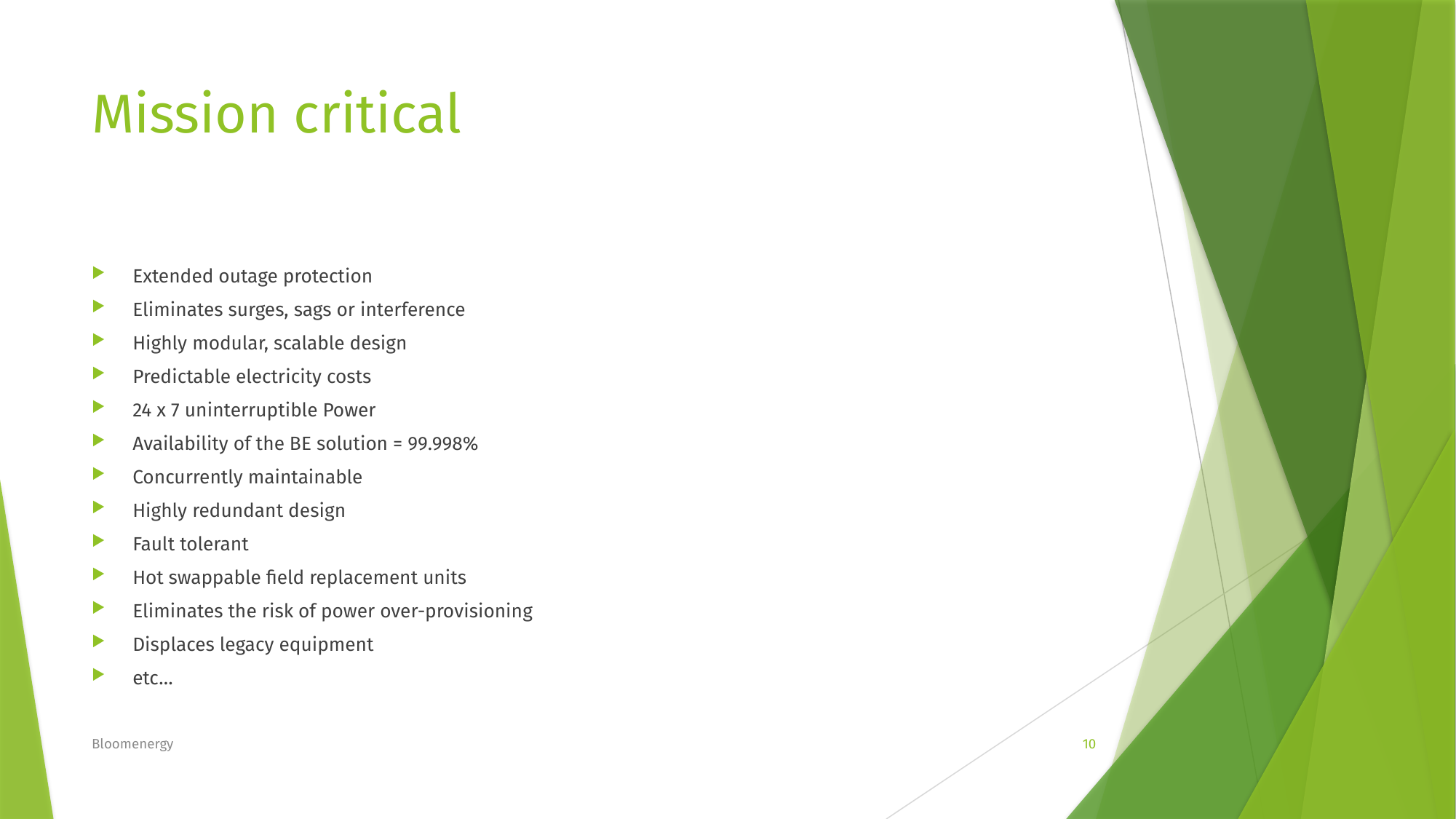

# Mission critical
Extended outage protection
Eliminates surges, sags or interference
Highly modular, scalable design
Predictable electricity costs
24 x 7 uninterruptible Power
Availability of the BE solution = 99.998%
Concurrently maintainable
Highly redundant design
Fault tolerant
Hot swappable field replacement units
Eliminates the risk of power over-provisioning
Displaces legacy equipment
etc…
Bloomenergy
10